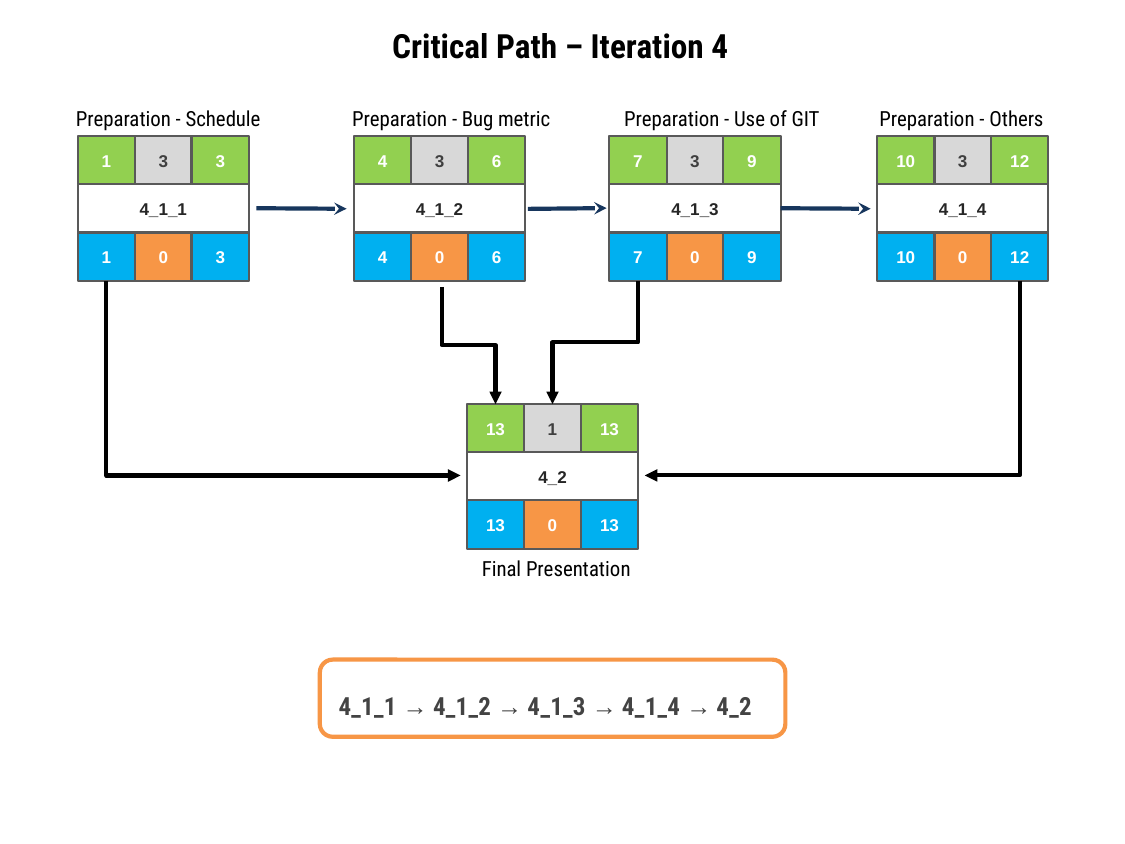

Critical Path – Iteration 4
Preparation - Schedule
Preparation - Bug metric
Preparation - Use of GIT
Preparation - Others
1
3
3
4_1_1
1
0
3
4
3
6
4_1_2
4
0
6
7
3
9
4_1_3
7
0
9
10
3
12
4_1_4
10
0
12
13
1
13
4_2
13
0
13
Final Presentation
4_1_1 → 4_1_2 → 4_1_3 → 4_1_4 → 4_2